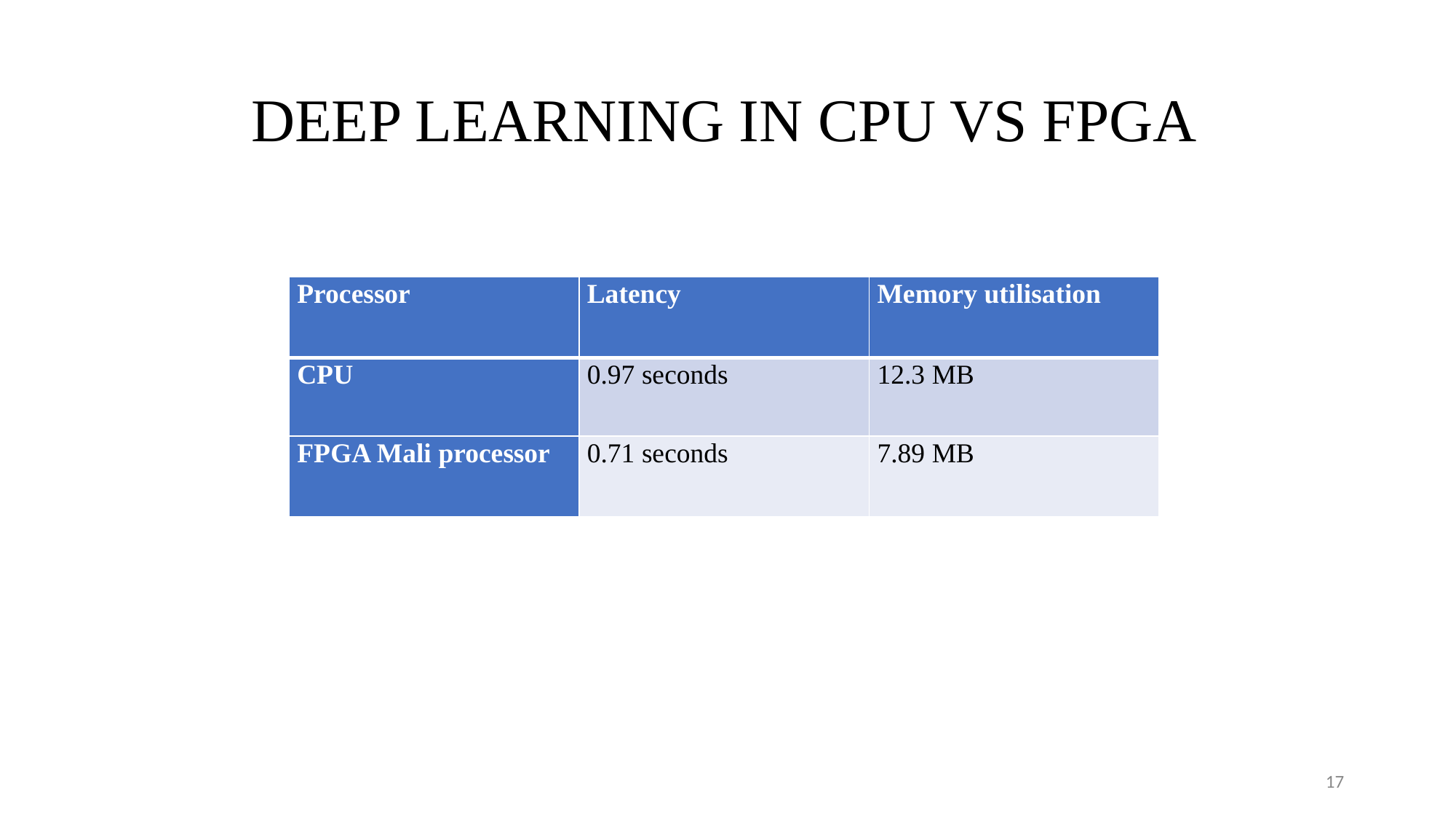

# DEEP LEARNING IN CPU VS FPGA
| Processor | Latency | Memory utilisation |
| --- | --- | --- |
| CPU | 0.97 seconds | 12.3 MB |
| FPGA Mali processor | 0.71 seconds | 7.89 MB |
17